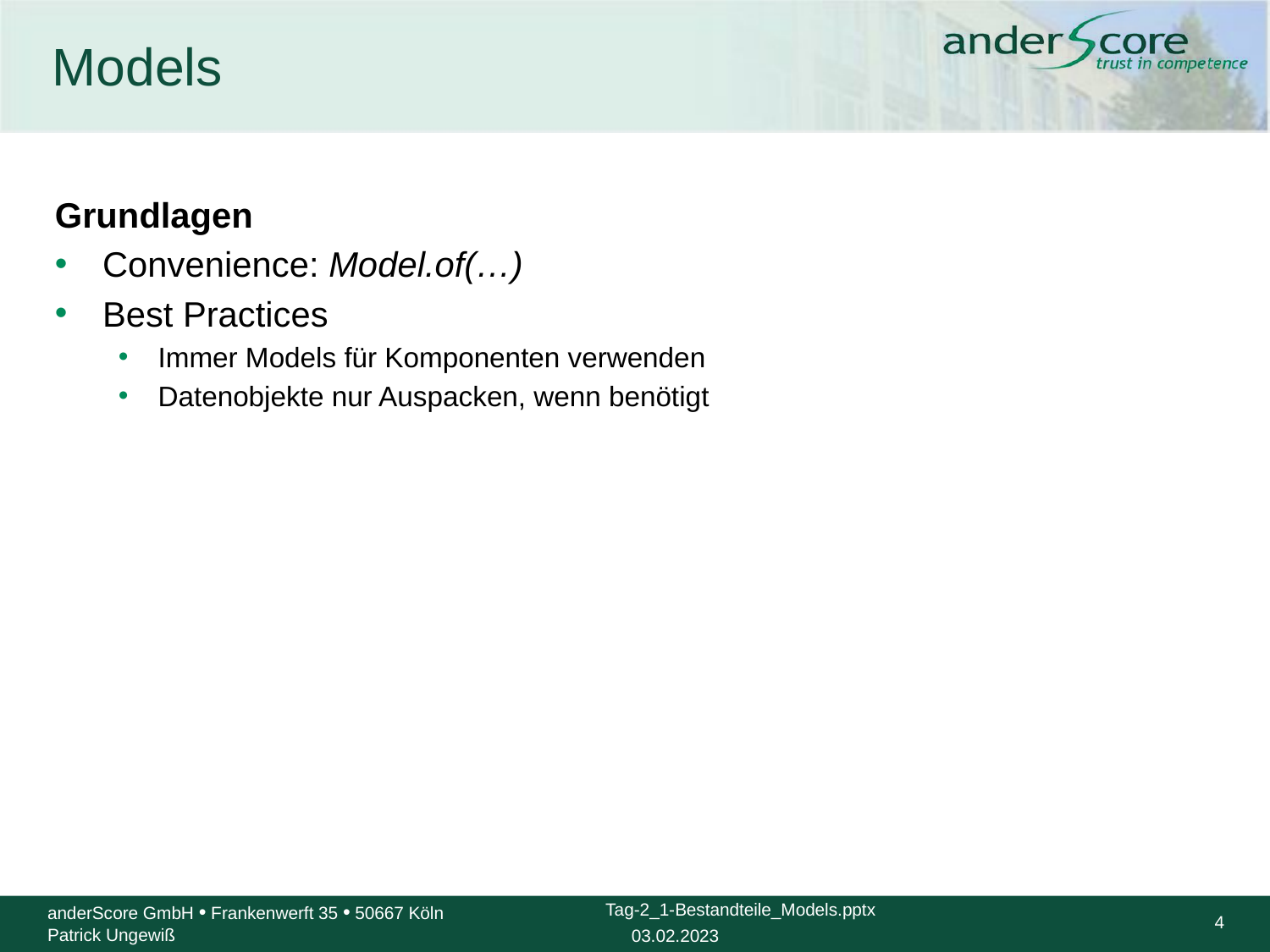

# Models
Grundlagen
Convenience: Model.of(…)
Best Practices
Immer Models für Komponenten verwenden
Datenobjekte nur Auspacken, wenn benötigt